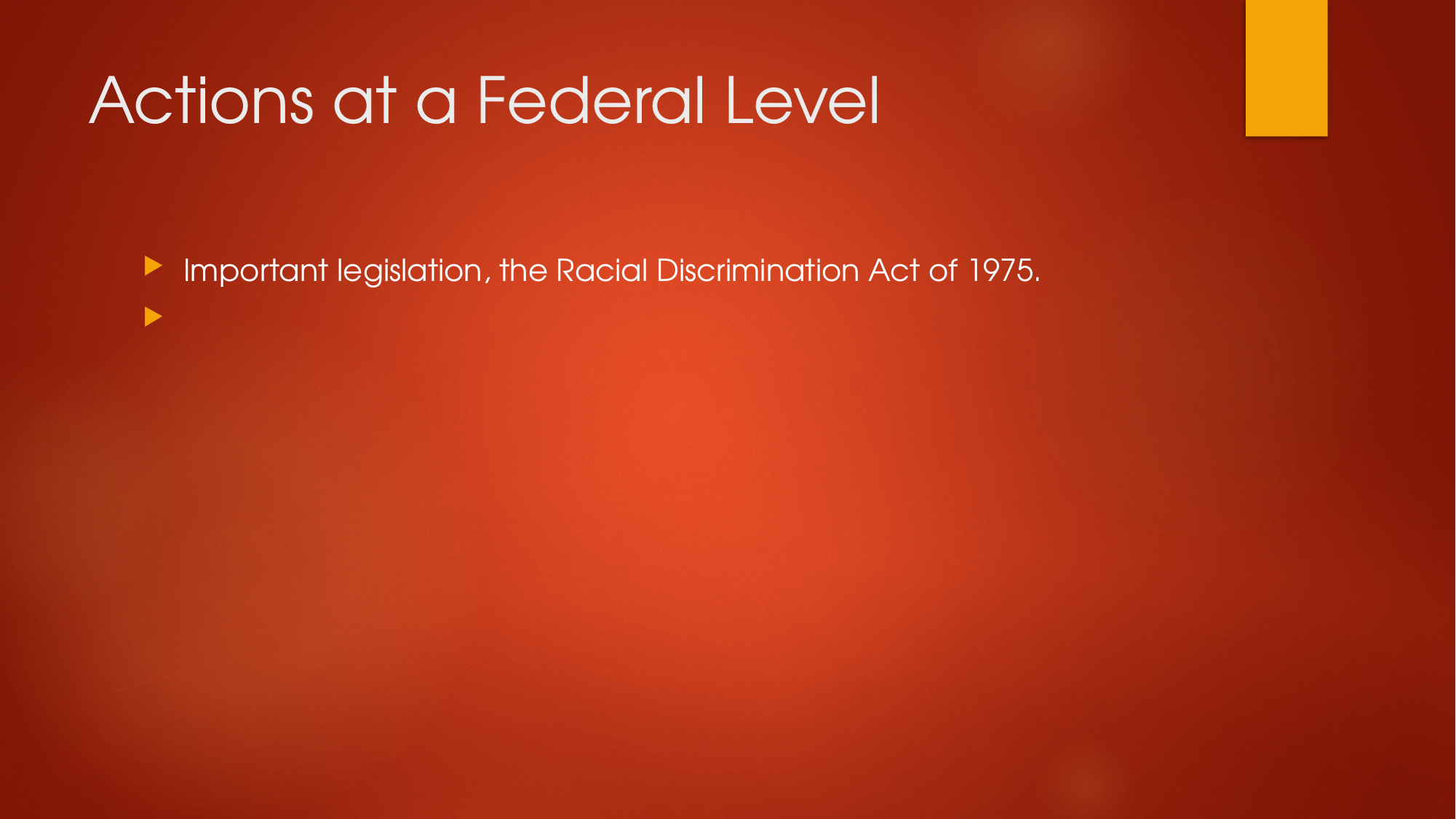

# Actions at a Federal Level
Important legislation, the Racial Discrimination Act of 1975.